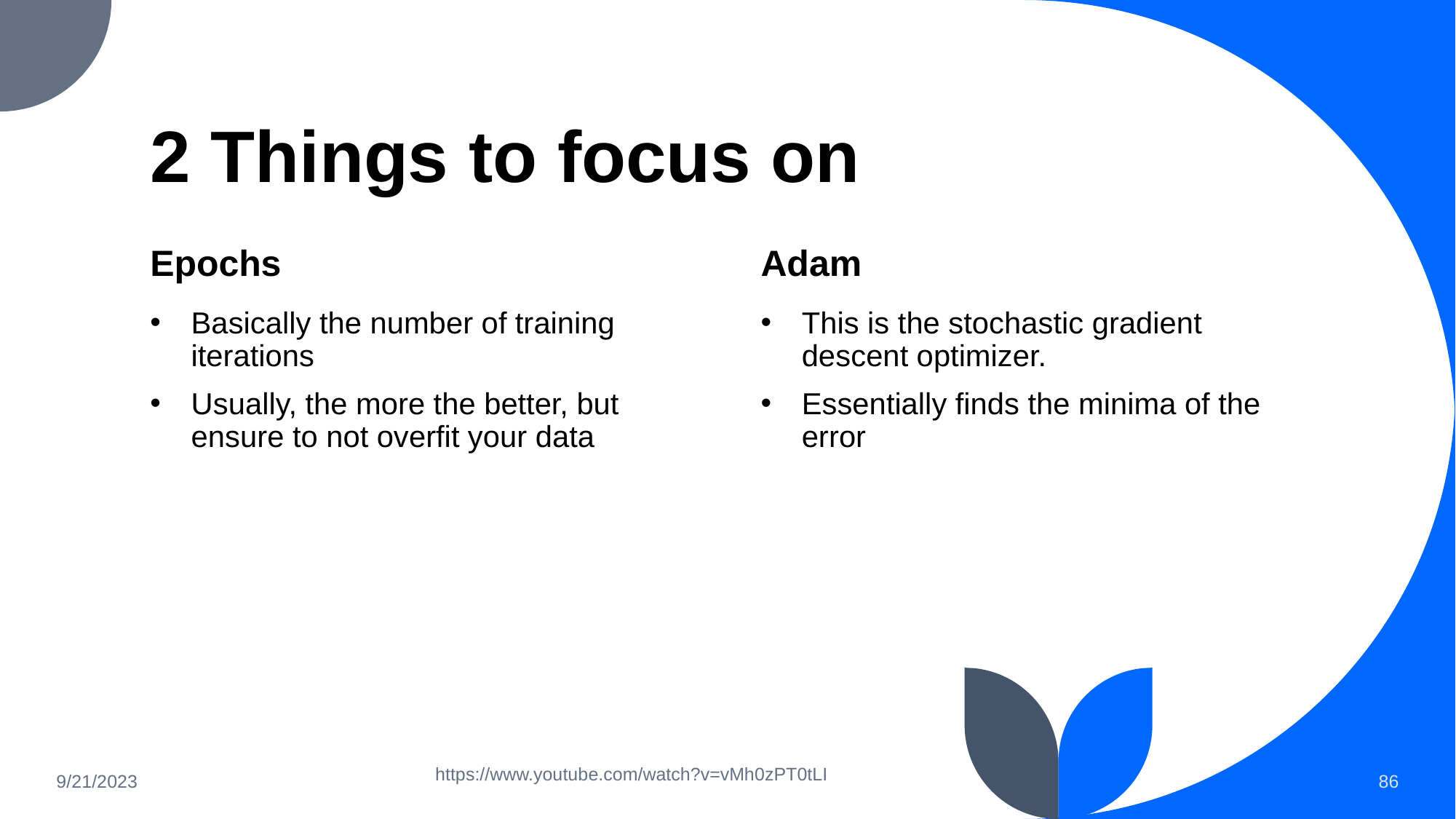

# 2 Things to focus on
Epochs
Adam
Basically the number of training iterations
Usually, the more the better, but ensure to not overfit your data
This is the stochastic gradient descent optimizer.
Essentially finds the minima of the error
https://www.youtube.com/watch?v=vMh0zPT0tLI
9/21/2023
86